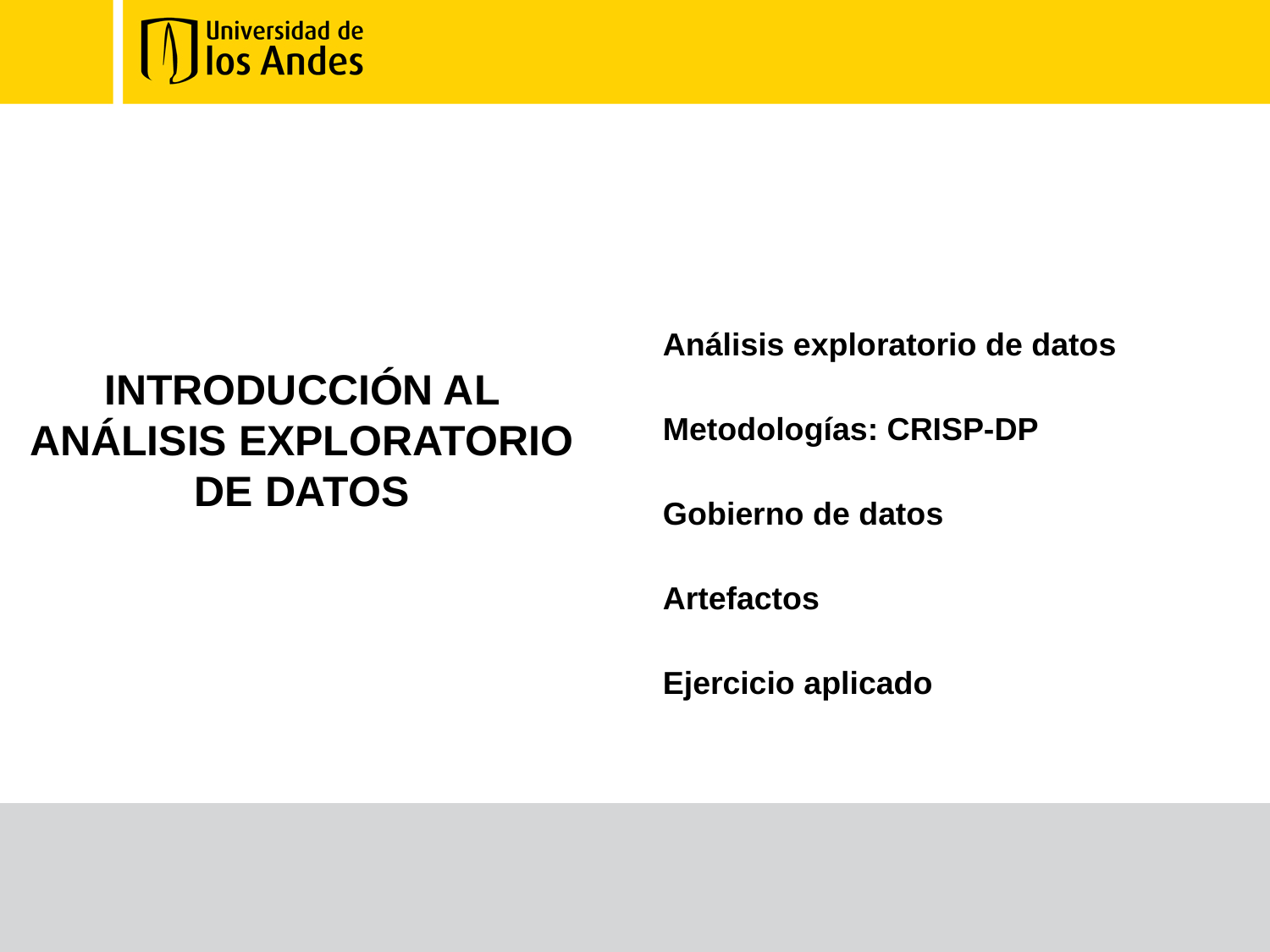

Análisis exploratorio de datos

Metodologías: CRISP-DP

Gobierno de datos

Artefactos

Ejercicio aplicado

# Introducción al análisis exploratorio de datos